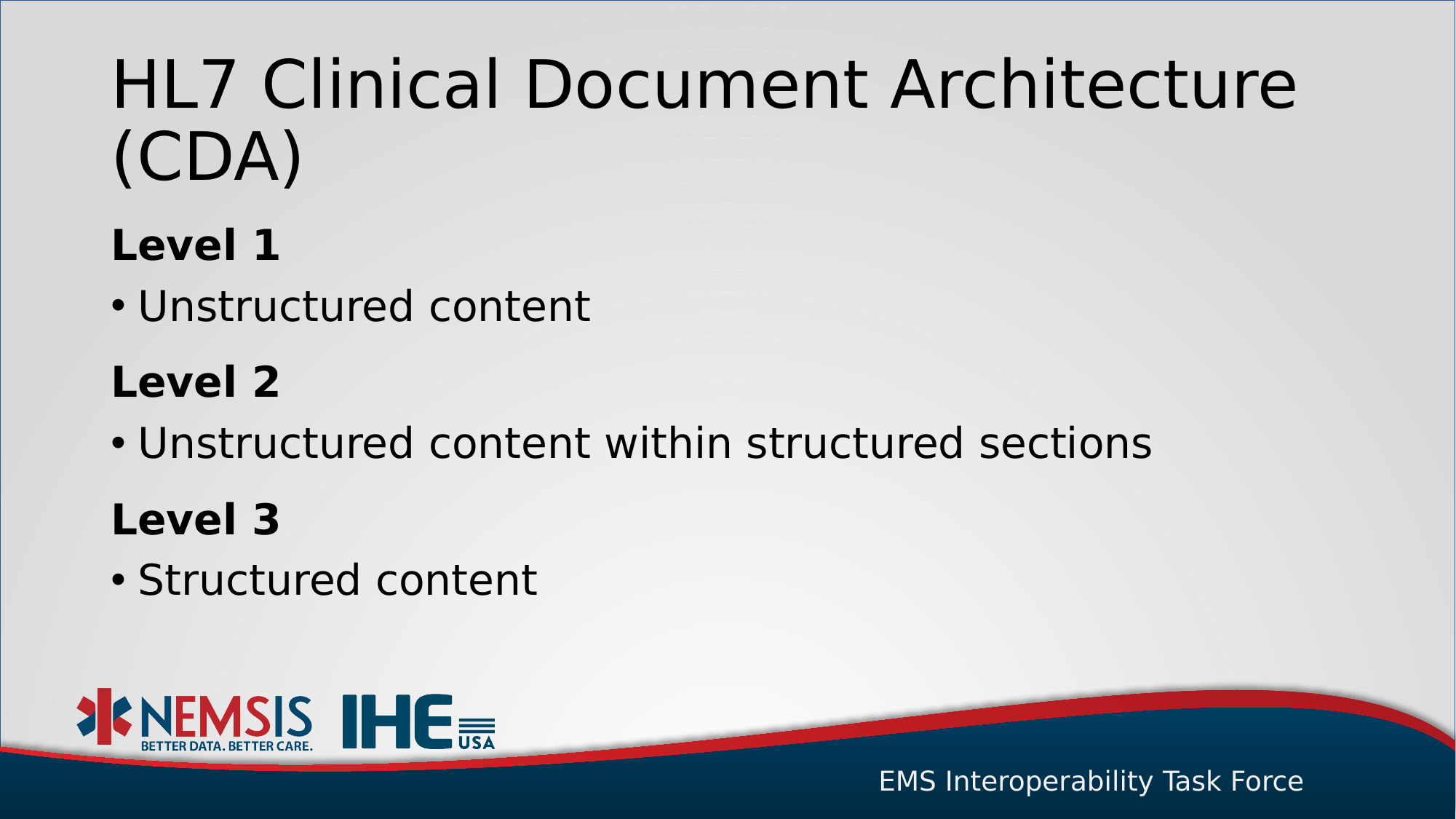

# HL7 Clinical Document Architecture (CDA)
Level 1
Unstructured content
Level 2
Unstructured content within structured sections
Level 3
Structured content